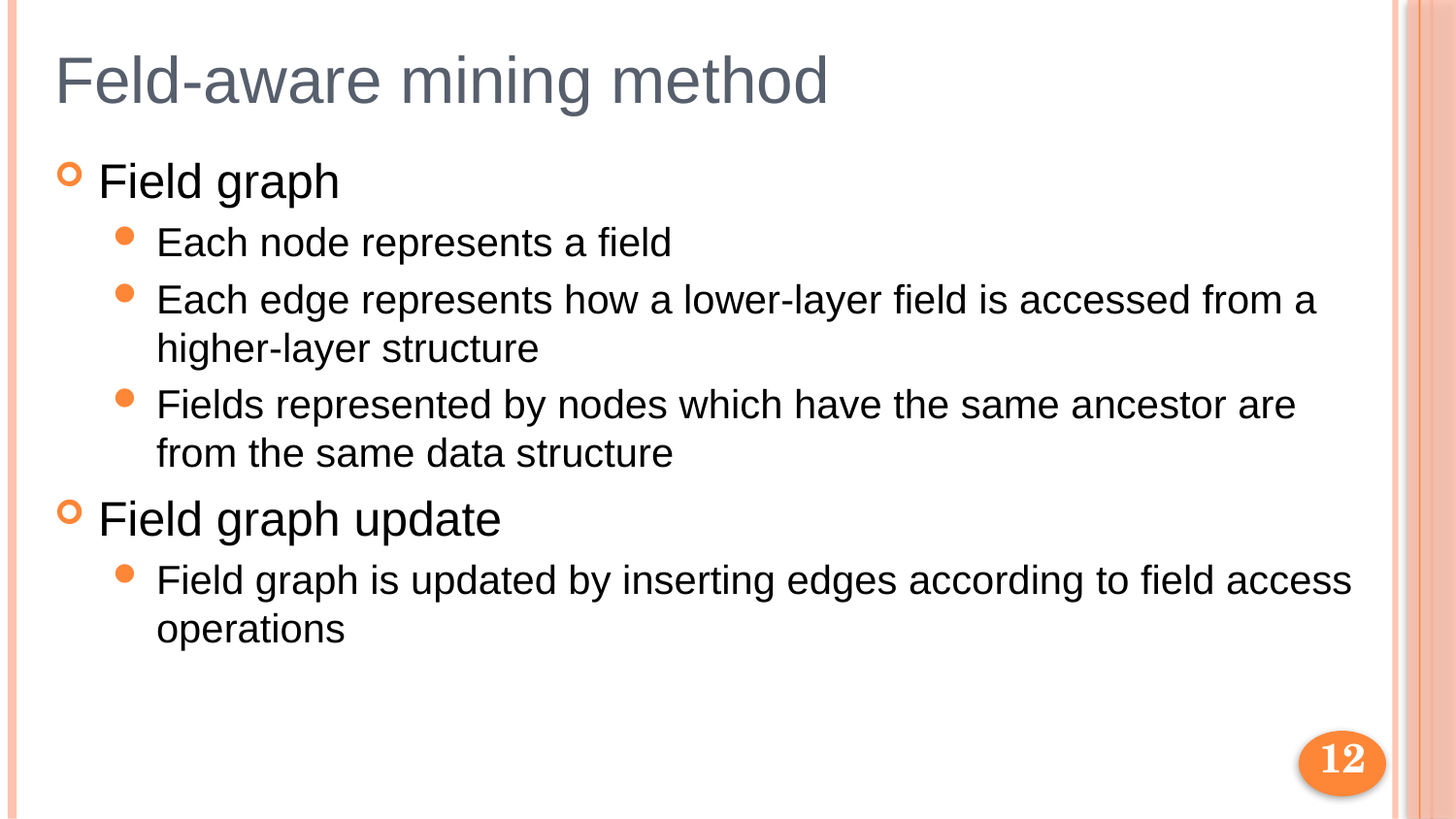

# Feld-aware mining method
Field graph
Each node represents a ﬁeld
Each edge represents how a lower-layer ﬁeld is accessed from a higher-layer structure
Fields represented by nodes which have the same ancestor are from the same data structure
Field graph update
Field graph is updated by inserting edges according to field access operations

12